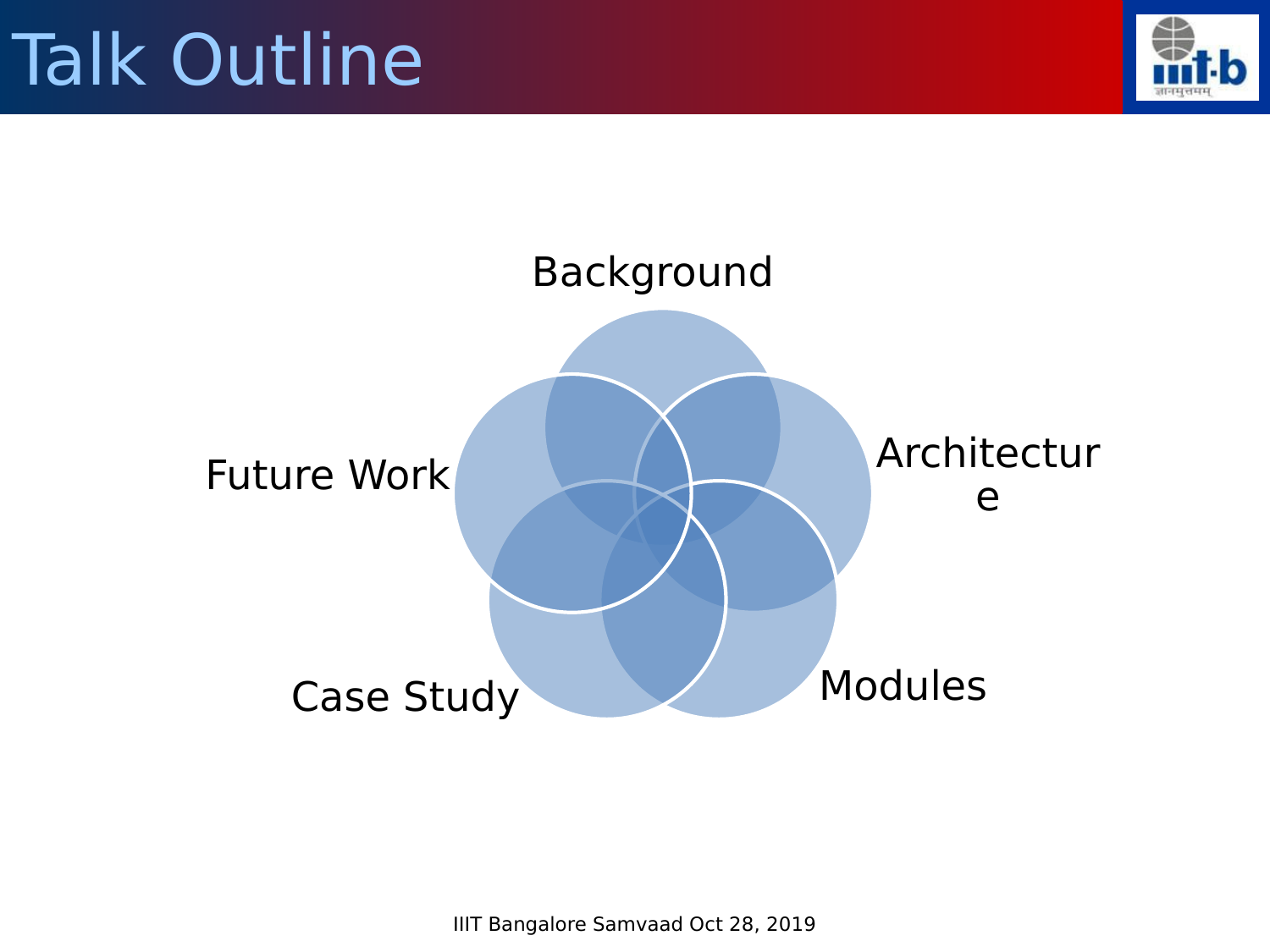

Talk Outline
Background

Future Work
Architecture

Modules
Case Study
IIIT Bangalore Samvaad Oct 28, 2019